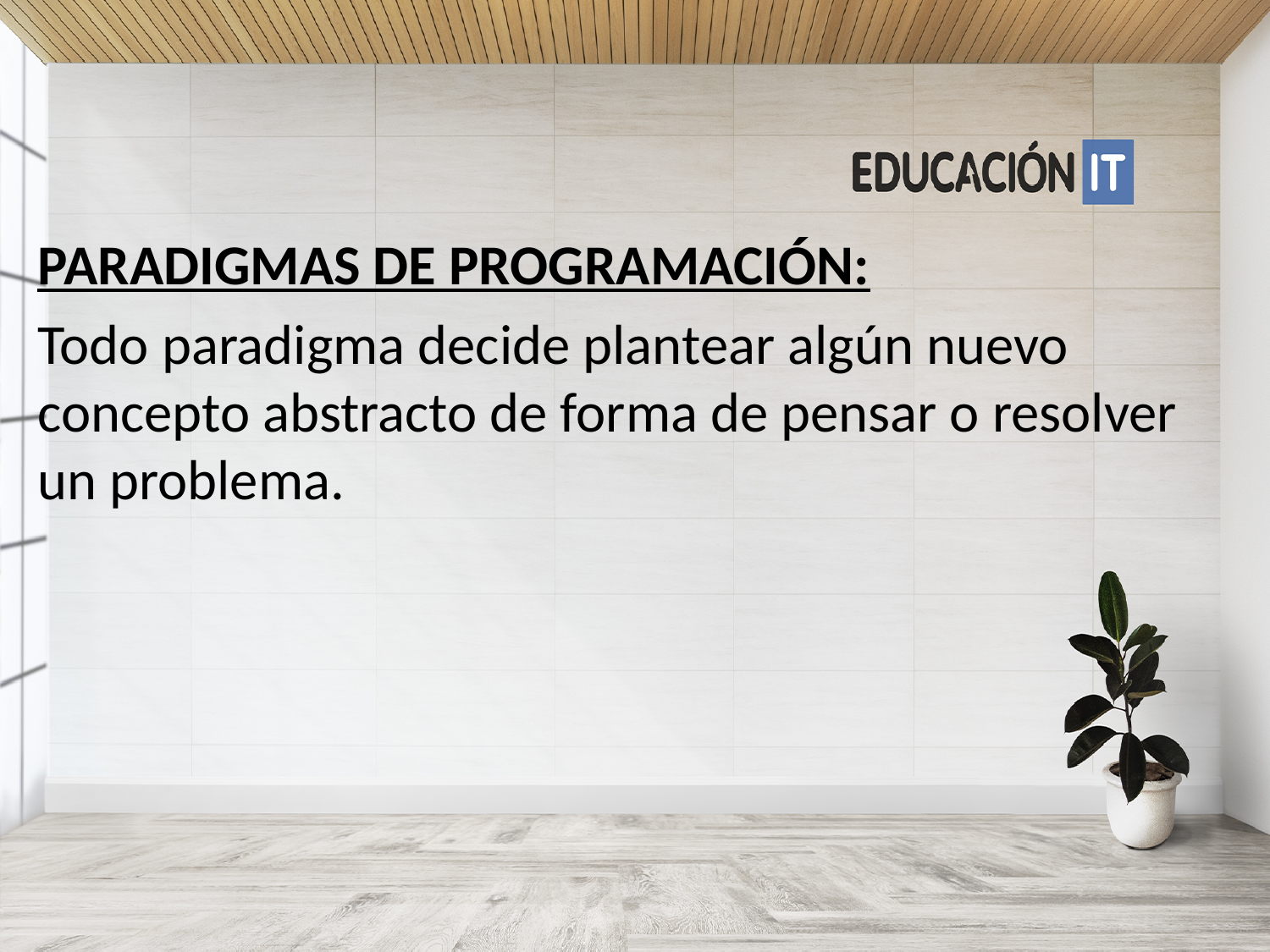

PARADIGMAS DE PROGRAMACIÓN:
Todo paradigma decide plantear algún nuevo concepto abstracto de forma de pensar o resolver un problema.